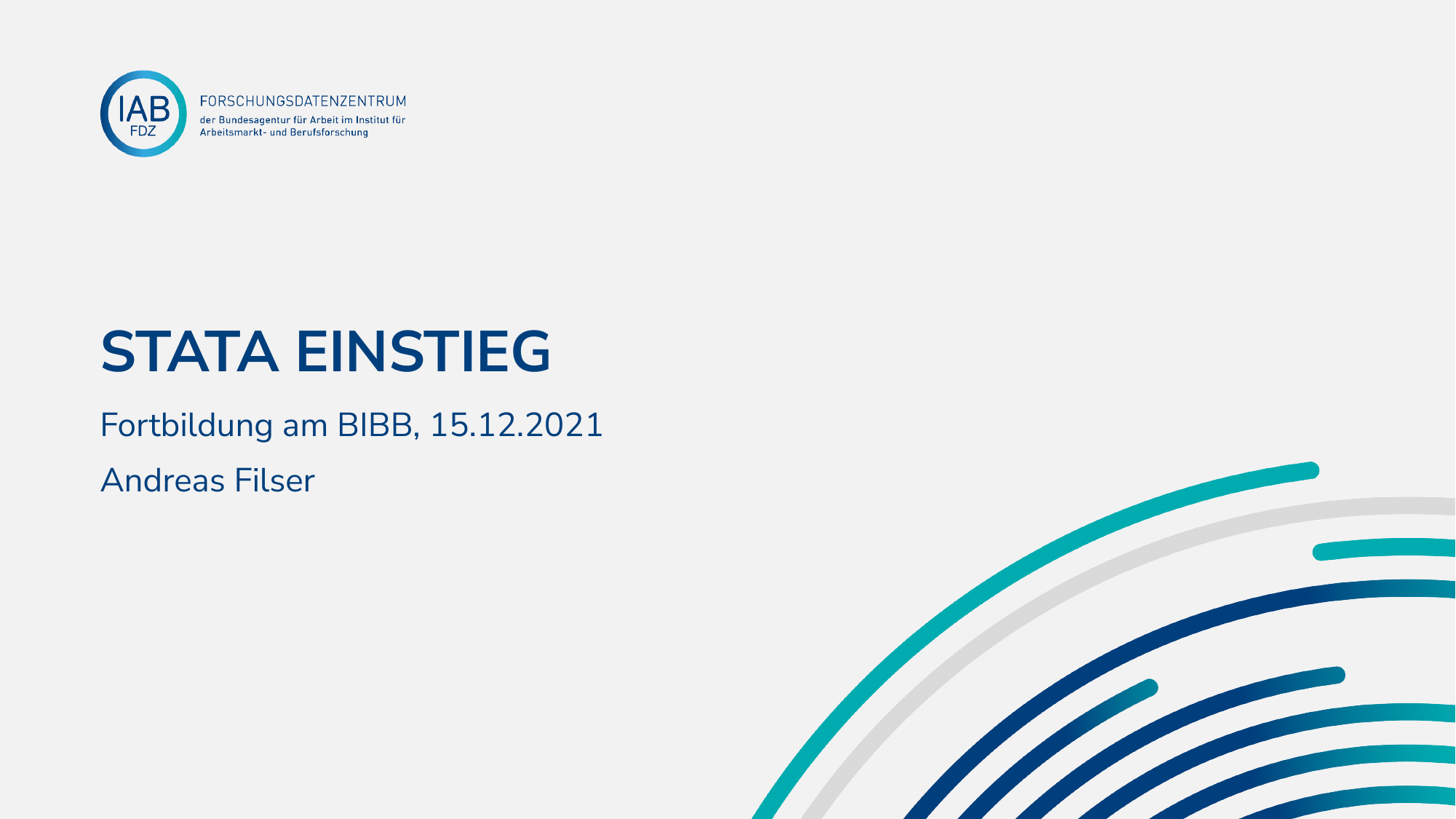

# Stata Einstieg
Fortbildung am BIBB, 15.12.2021
Andreas Filser